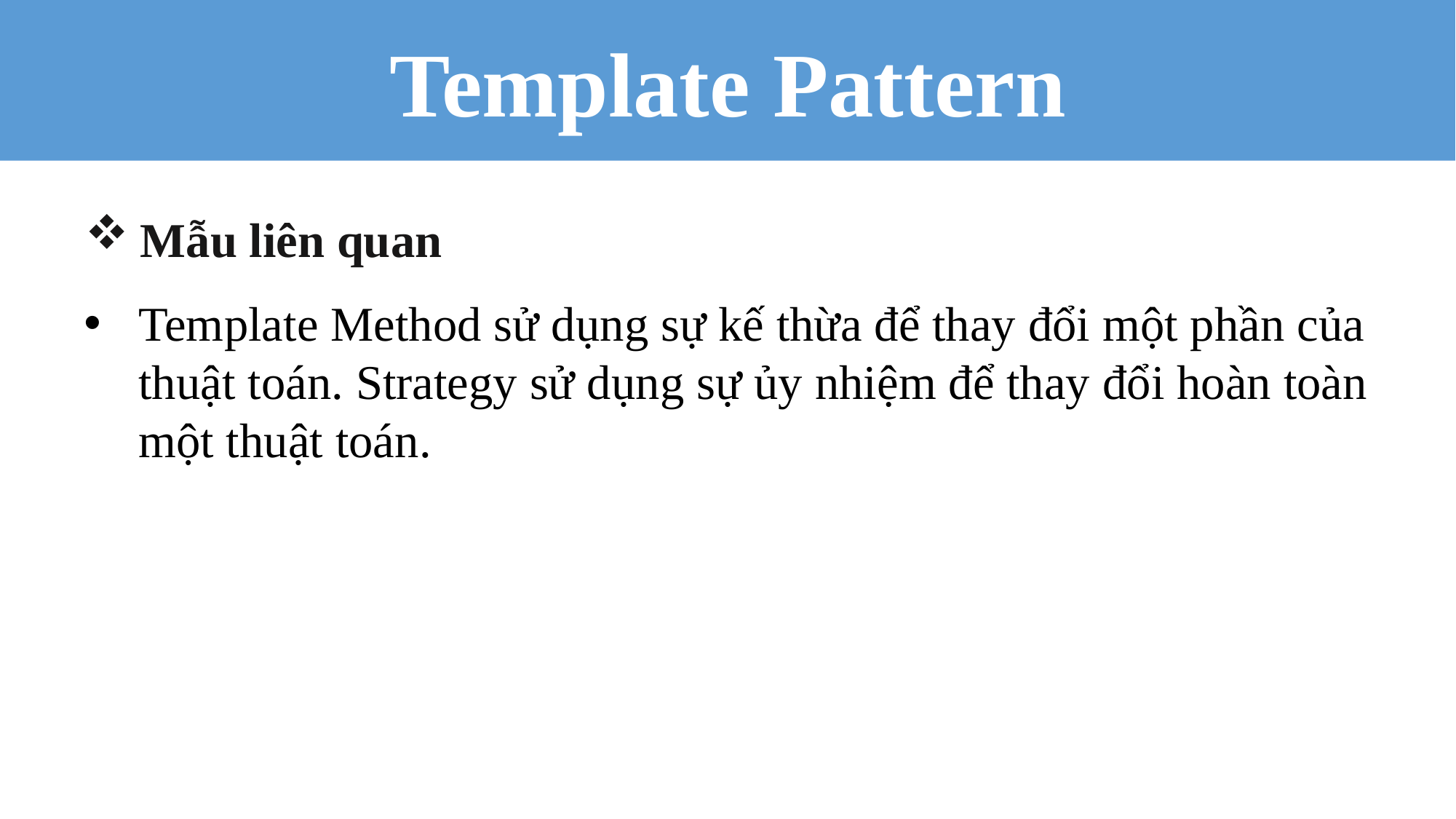

Template Pattern
Mẫu liên quan
Template Method sử dụng sự kế thừa để thay đổi một phần của thuật toán. Strategy sử dụng sự ủy nhiệm để thay đổi hoàn toàn một thuật toán.